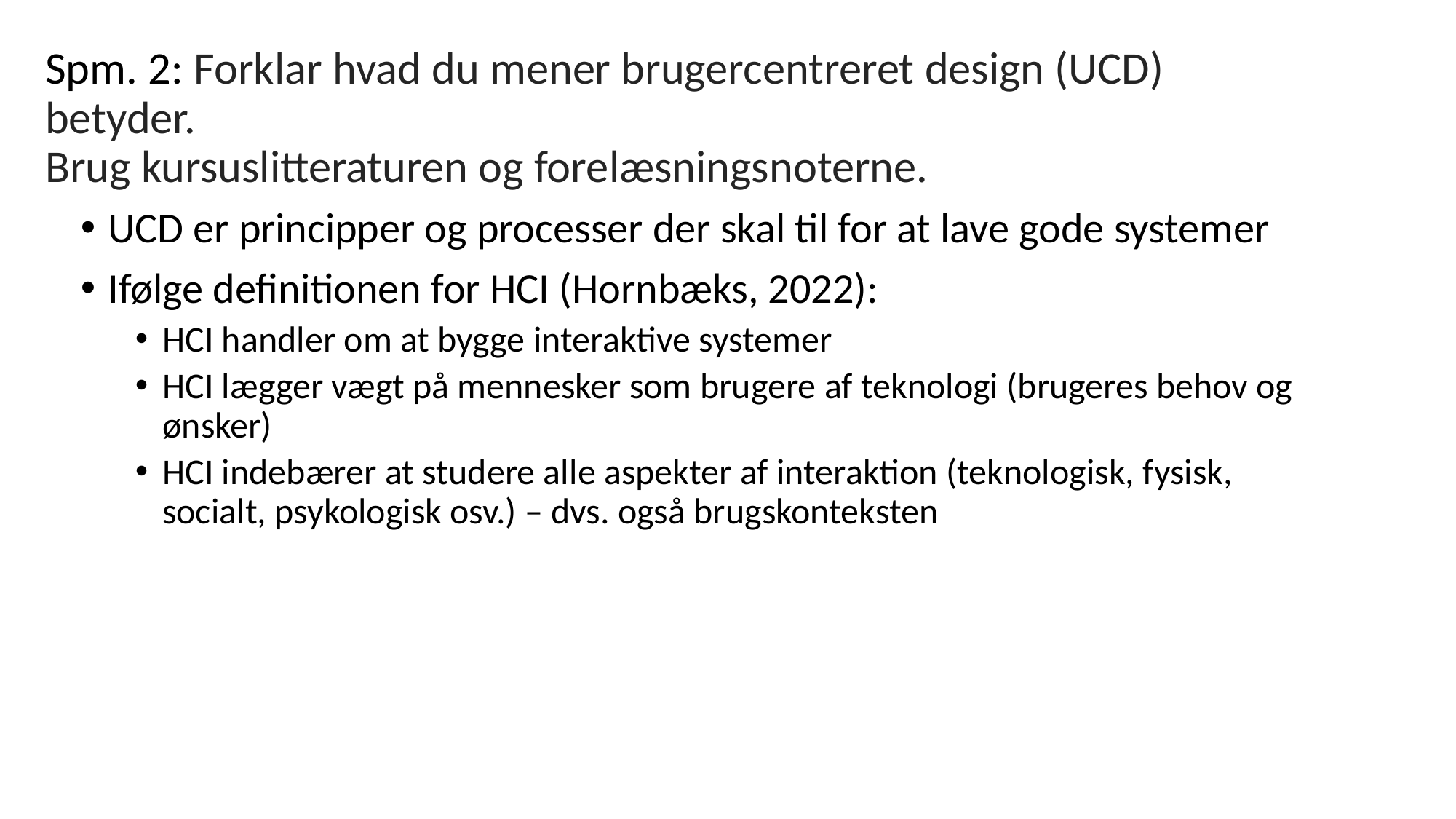

# Spm. 2: Forklar hvad du mener brugercentreret design (UCD) betyder. Brug kursuslitteraturen og forelæsningsnoterne.
UCD er principper og processer der skal til for at lave gode systemer
Ifølge definitionen for HCI (Hornbæks, 2022):
HCI handler om at bygge interaktive systemer
HCI lægger vægt på mennesker som brugere af teknologi (brugeres behov og ønsker)
HCI indebærer at studere alle aspekter af interaktion (teknologisk, fysisk, socialt, psykologisk osv.) – dvs. også brugskonteksten